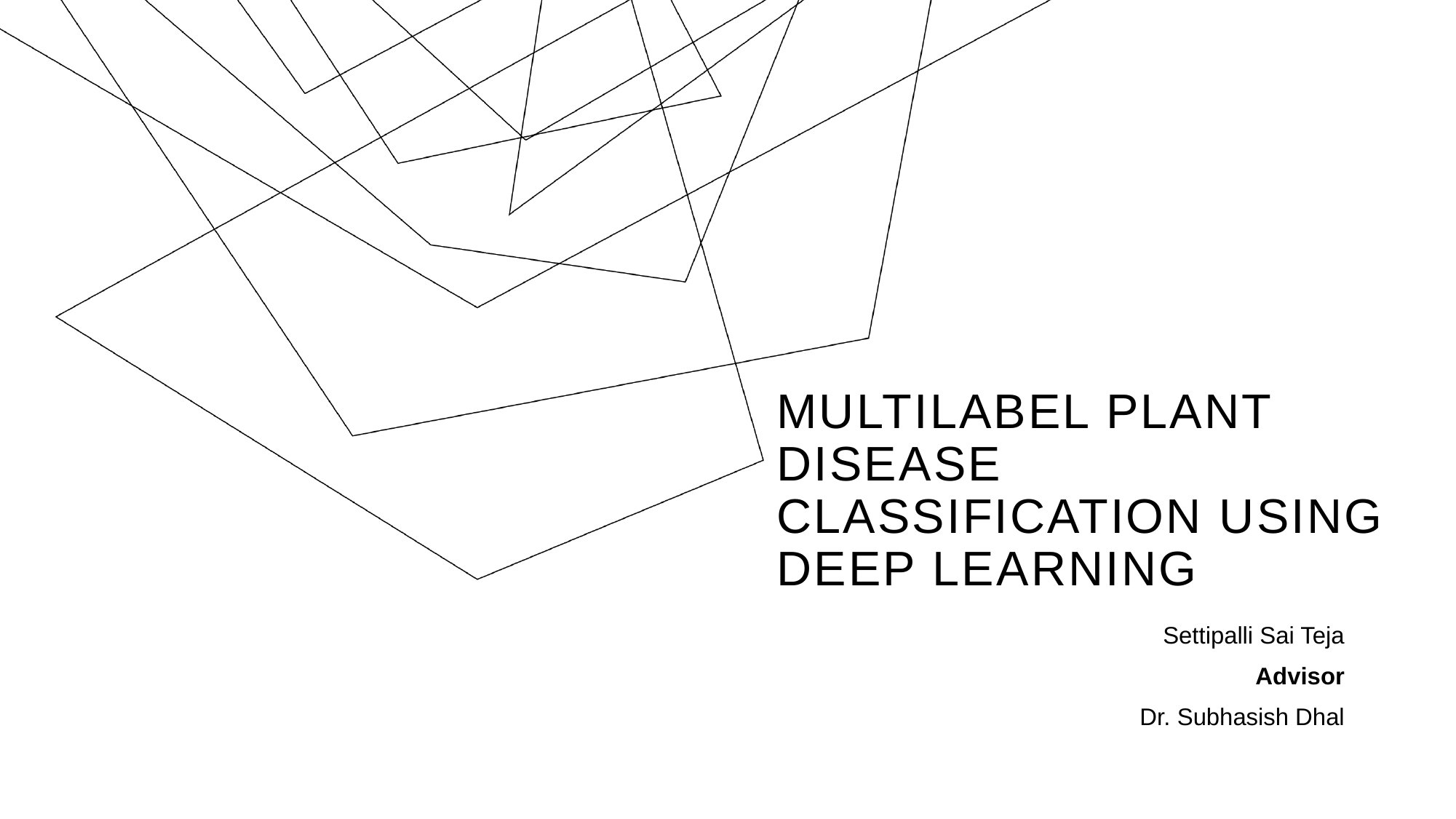

# Multilabel Plant Disease Classification Using Deep learning
Settipalli Sai Teja
Advisor
Dr. Subhasish Dhal